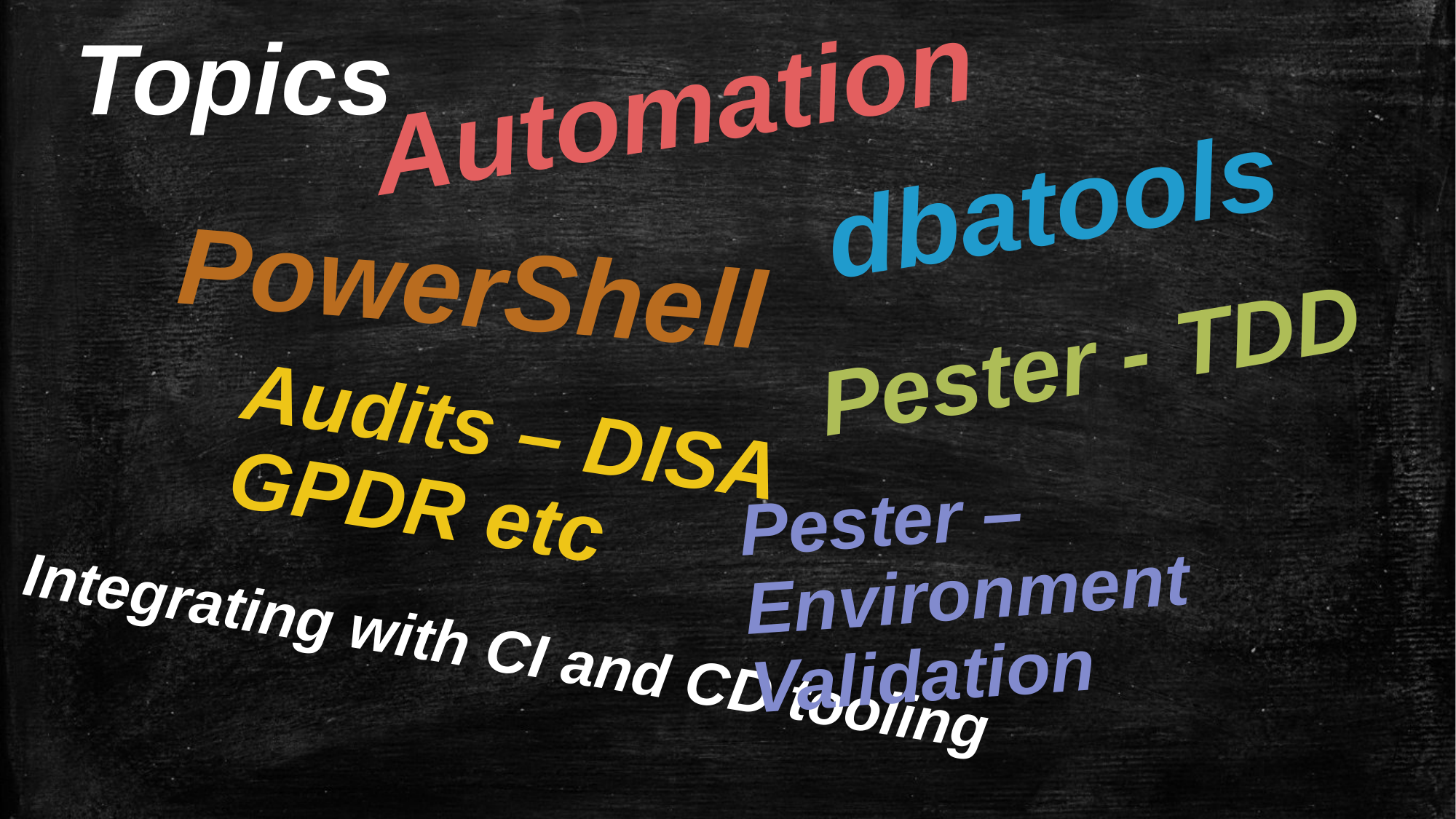

Automation
# Topics
dbatools
PowerShell
Pester - TDD
Audits – DISA GPDR etc
Pester – Environment Validation
Integrating with CI and CD tooling